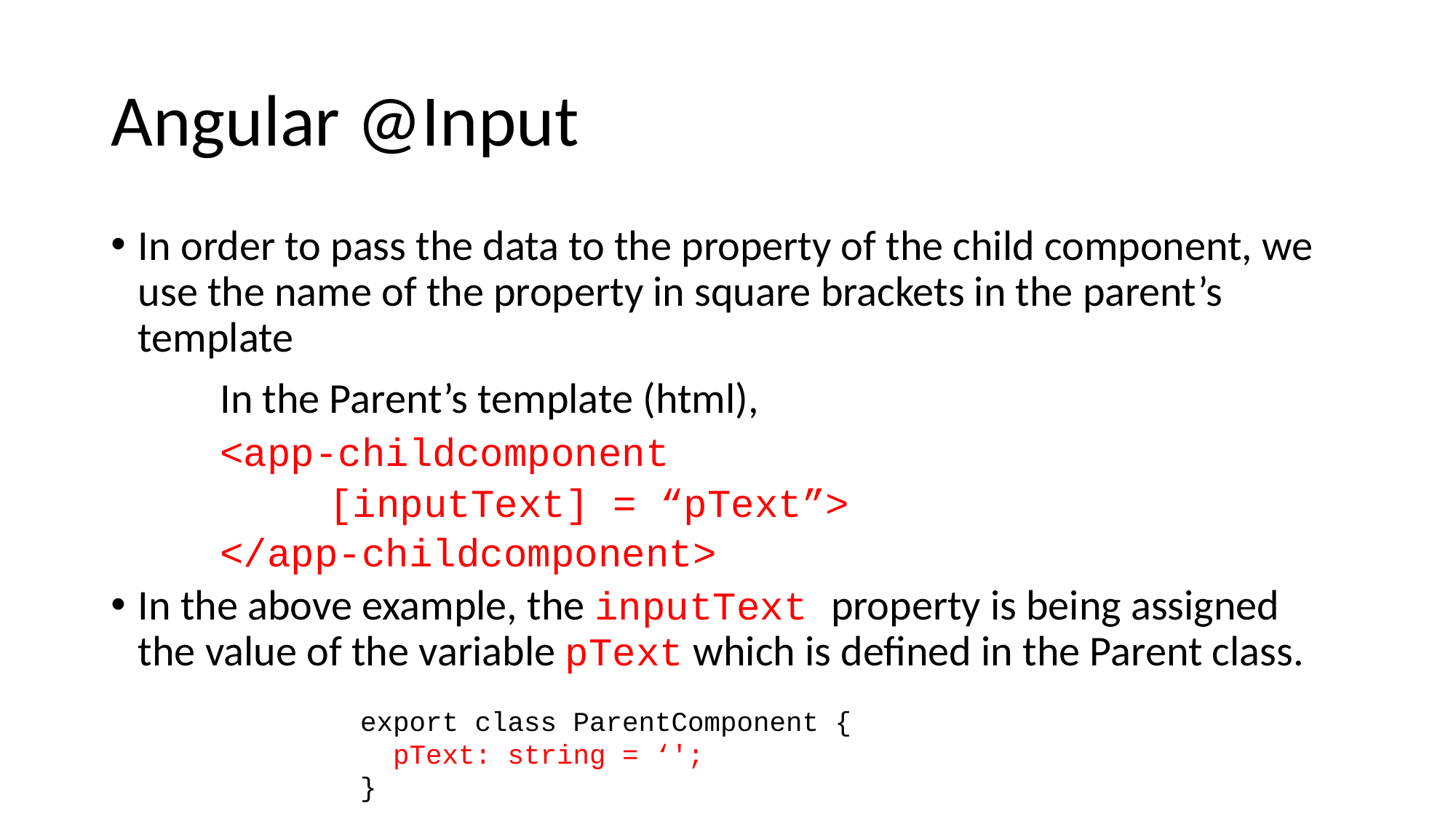

# Angular @Input
In order to pass the data to the property of the child component, we use the name of the property in square brackets in the parent’s template
	In the Parent’s template (html),
	<app-childcomponent
		[inputText] = “pText”>
	</app-childcomponent>
In the above example, the inputText property is being assigned the value of the variable pText which is defined in the Parent class.
export class ParentComponent {
  pText: string = ‘';
}